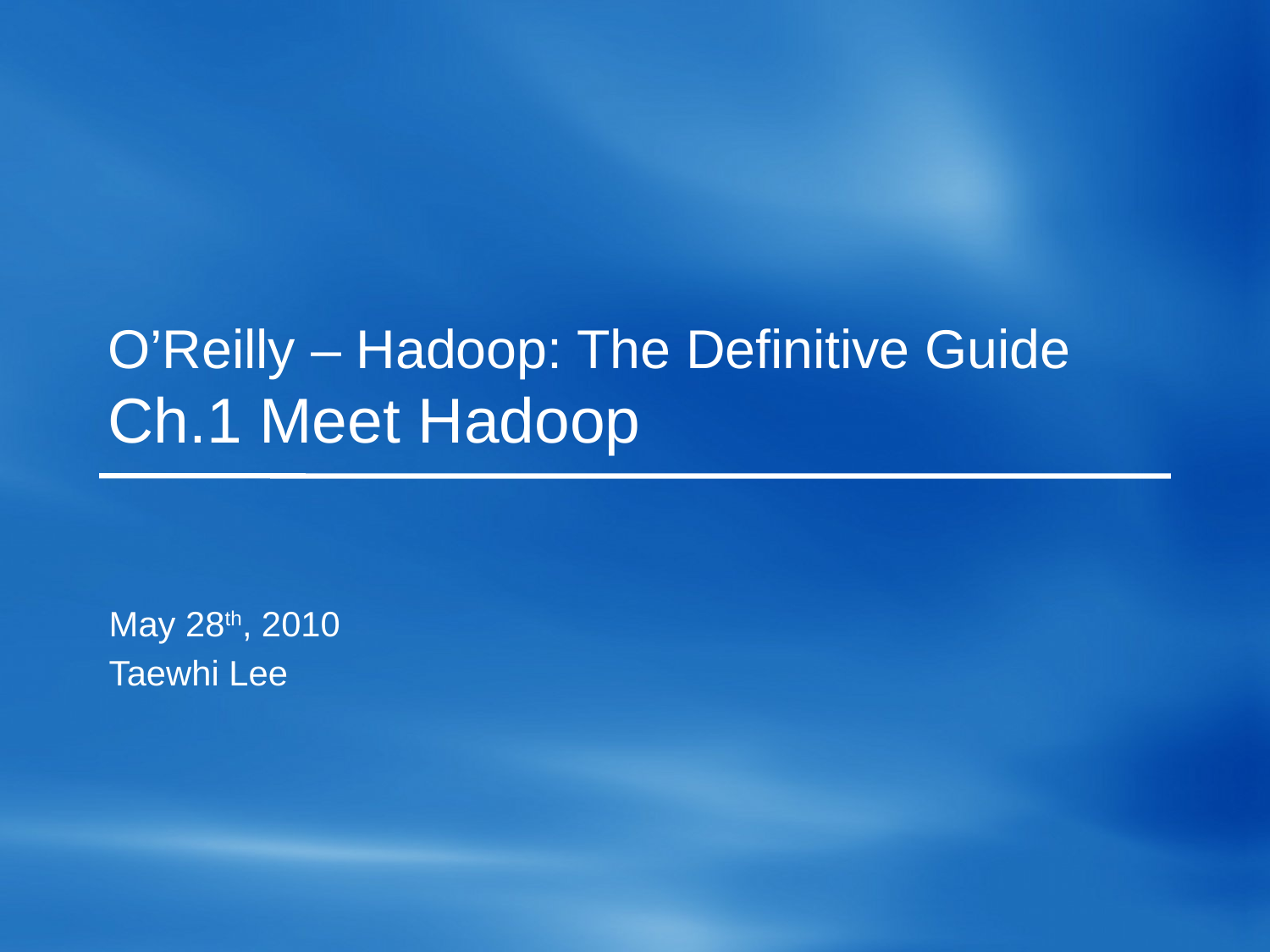

# O’Reilly – Hadoop: The Definitive Guide Ch.1 Meet Hadoop
May 28th, 2010
Taewhi Lee